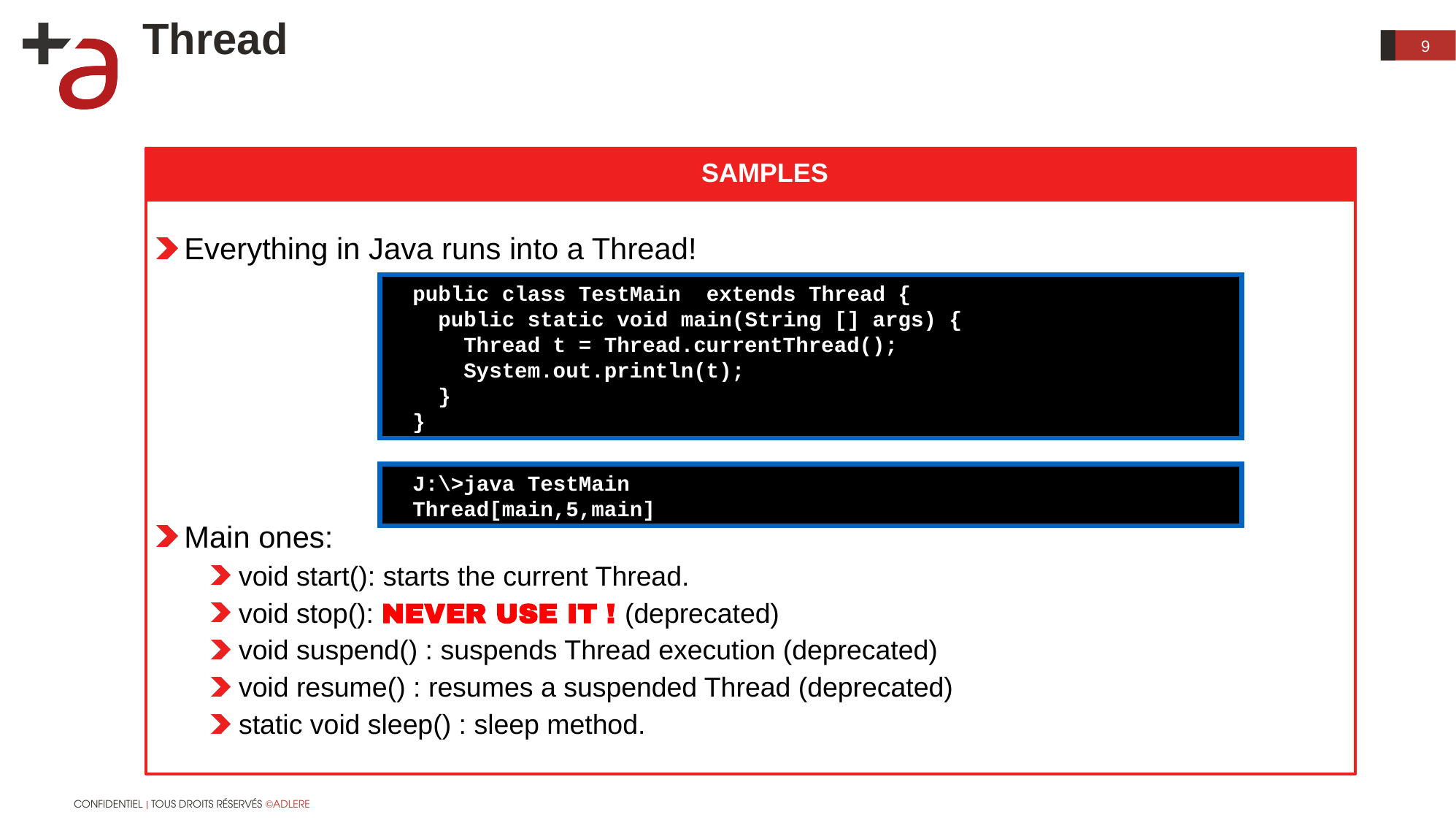

# Thread
9

Samples
Everything in Java runs into a Thread!

Main ones:
void start(): starts the current Thread.
void stop(): NEVER USE IT ! (deprecated)
void suspend() : suspends Thread execution (deprecated)
void resume() : resumes a suspended Thread (deprecated)
static void sleep() : sleep method.
public class TestMain  extends Thread {
  public static void main(String [] args) {
    Thread t = Thread.currentThread();
    System.out.println(t);
  }
}
J:\>java TestMain
Thread[main,5,main]